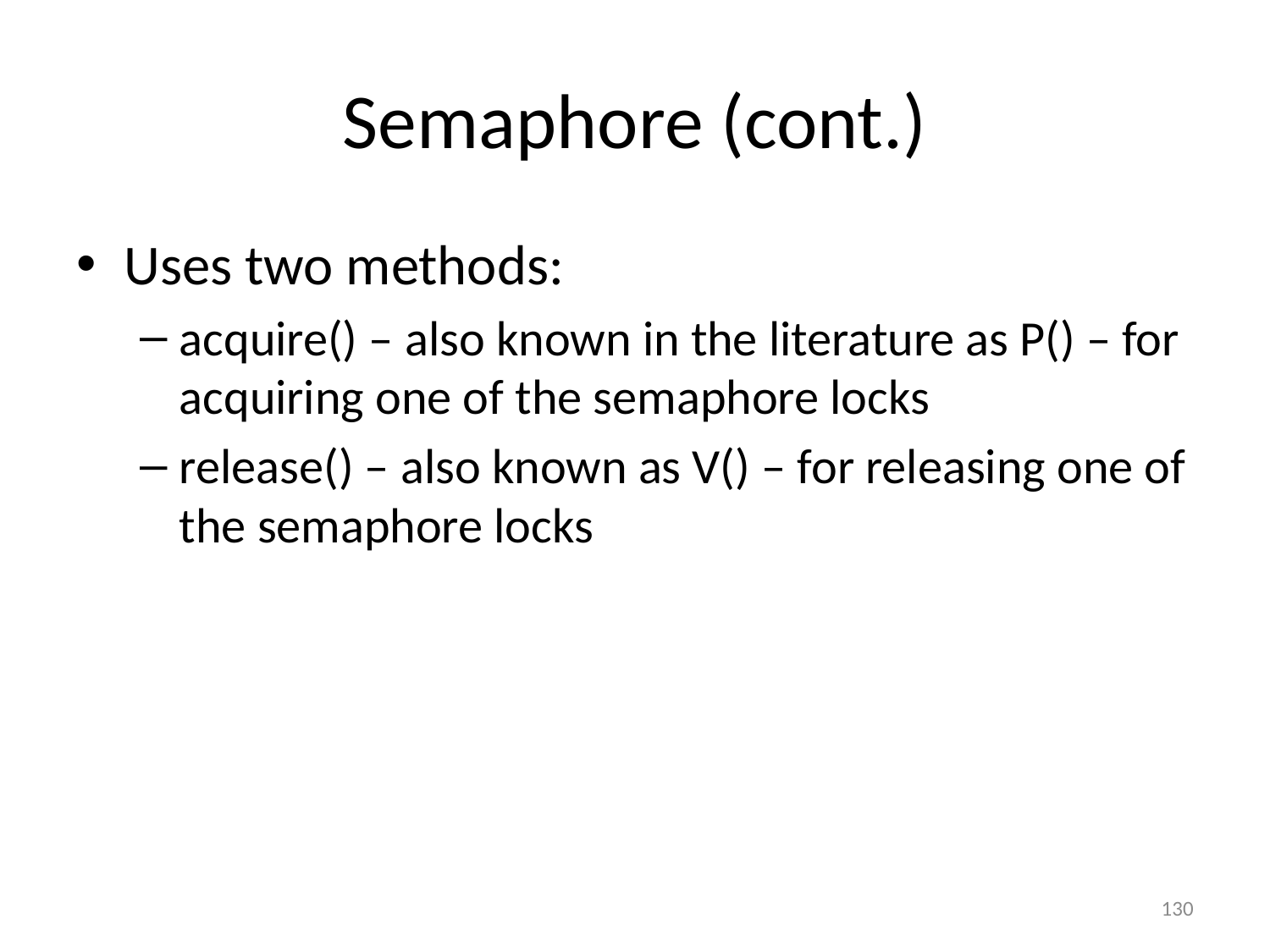

# Semaphore (cont.)
Uses two methods:
acquire() – also known in the literature as P() – for acquiring one of the semaphore locks
release() – also known as V() – for releasing one of the semaphore locks
130